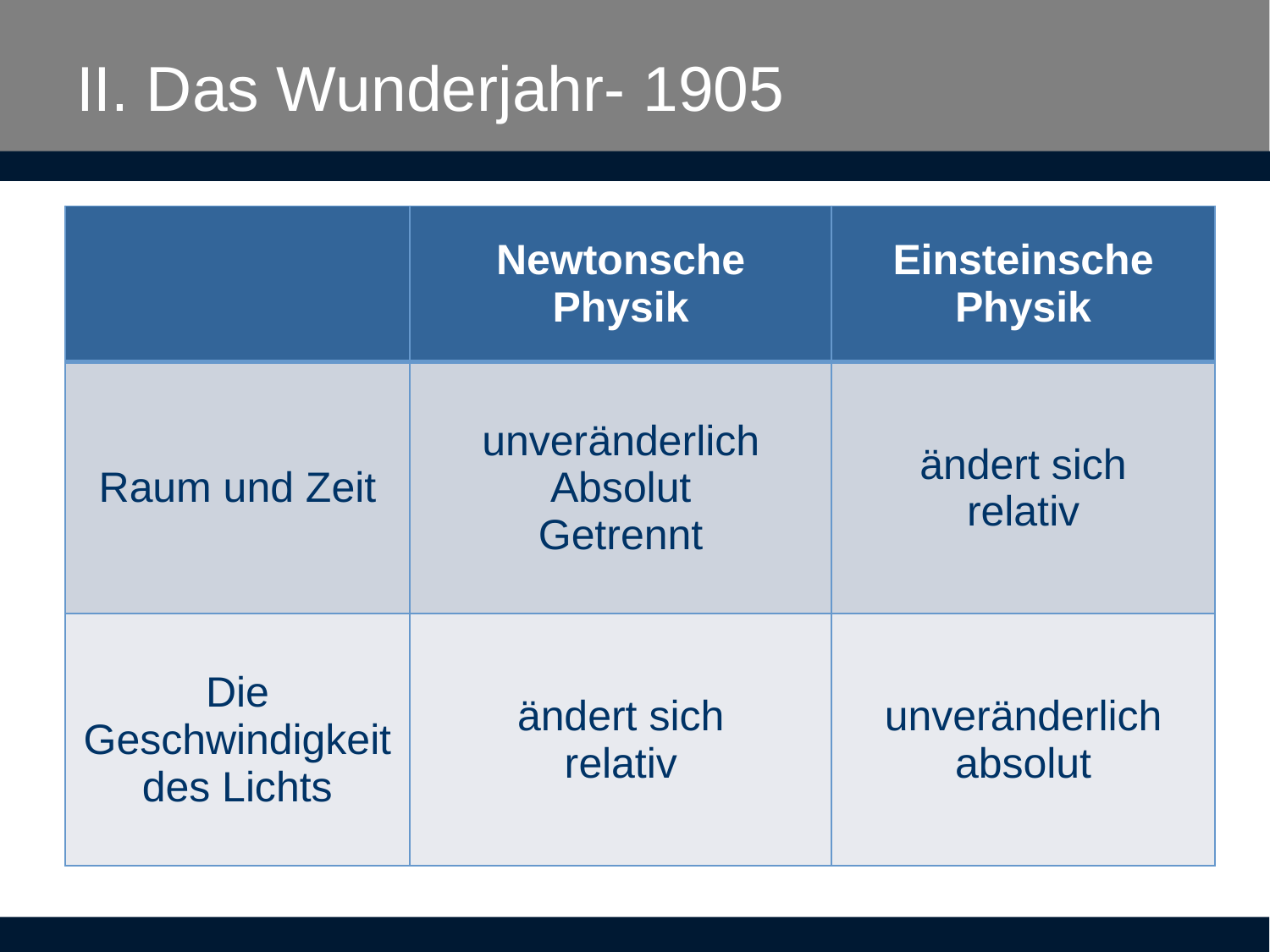

# II. Das Wunderjahr- 1905

|  | Newtonsche Physik | Einsteinsche Physik |
| --- | --- | --- |
| Raum und Zeit | unveränderlich Absolut Getrennt | ändert sich relativ |
| Die Geschwindigkeit des Lichts | ändert sich relativ | unveränderlich absolut |